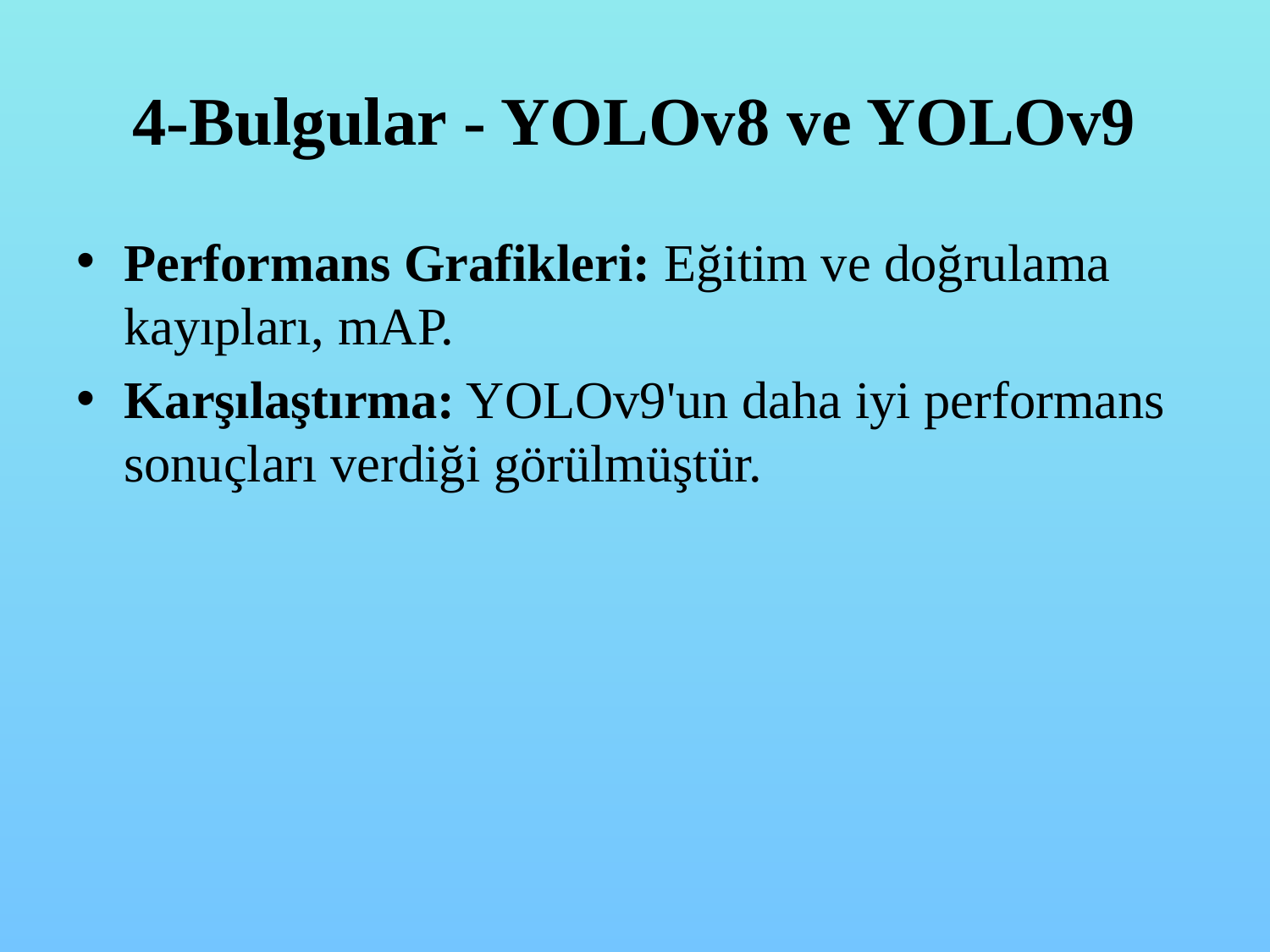

# 4-Bulgular - YOLOv8 ve YOLOv9
Performans Grafikleri: Eğitim ve doğrulama kayıpları, mAP.
Karşılaştırma: YOLOv9'un daha iyi performans sonuçları verdiği görülmüştür.